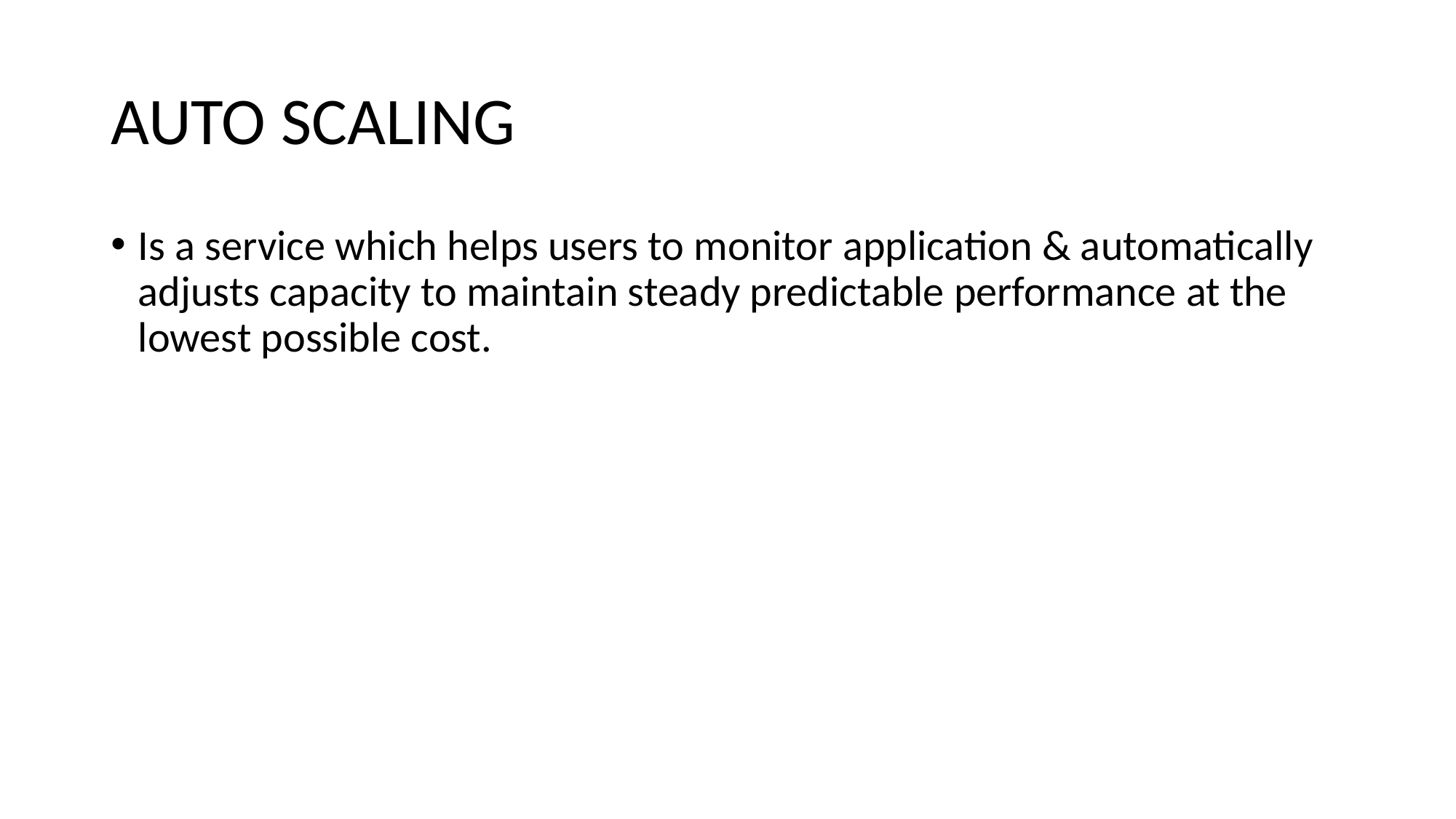

# AUTO SCALING
Is a service which helps users to monitor application & automatically adjusts capacity to maintain steady predictable performance at the lowest possible cost.